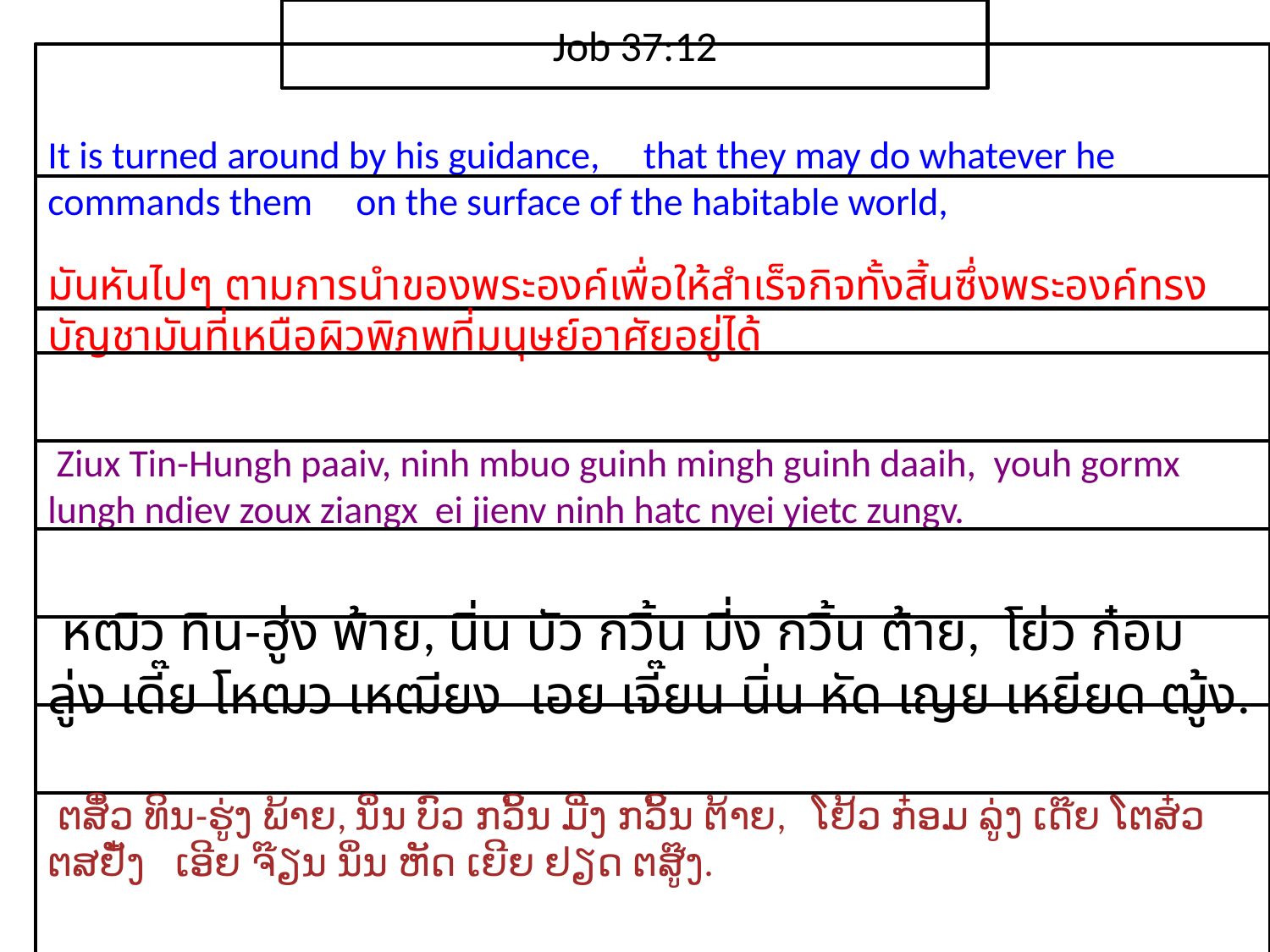

Job 37:12
It is turned around by his guidance,     that they may do whatever he commands them     on the surface of the habitable world,
มัน​หัน​ไปๆ ตาม​การ​นำ​ของ​พระ​องค์เพื่อให้​สำเร็จ​กิจ​ทั้งสิ้น​ซึ่ง​พระ​องค์​ทรง​บัญชา​มันที่​เหนือ​ผิว​พิภพ​ที่​มนุษย์​อาศัย​อยู่​ได้
 Ziux Tin-Hungh paaiv, ninh mbuo guinh mingh guinh daaih,  youh gormx lungh ndiev zoux ziangx  ei jienv ninh hatc nyei yietc zungv.
 หฒิว ทิน-ฮู่ง พ้าย, นิ่น บัว กวิ้น มี่ง กวิ้น ต้าย,  โย่ว ก๋อม ลู่ง เดี๊ย โหฒว เหฒียง  เอย เจี๊ยน นิ่น หัด เญย เหยียด ฒู้ง.
 ຕສິ໋ວ ທິນ-ຮູ່ງ ພ້າຍ, ນິ່ນ ບົວ ກວິ້ນ ມີ່ງ ກວິ້ນ ຕ້າຍ,   ໂຢ້ວ ກ໋ອມ ລູ່ງ ເດ໊ຍ ໂຕສ໋ວ ຕສຢັ໋ງ   ເອີຍ ຈ໊ຽນ ນິ່ນ ຫັດ ເຍີຍ ຢຽດ ຕສູ໊ງ.